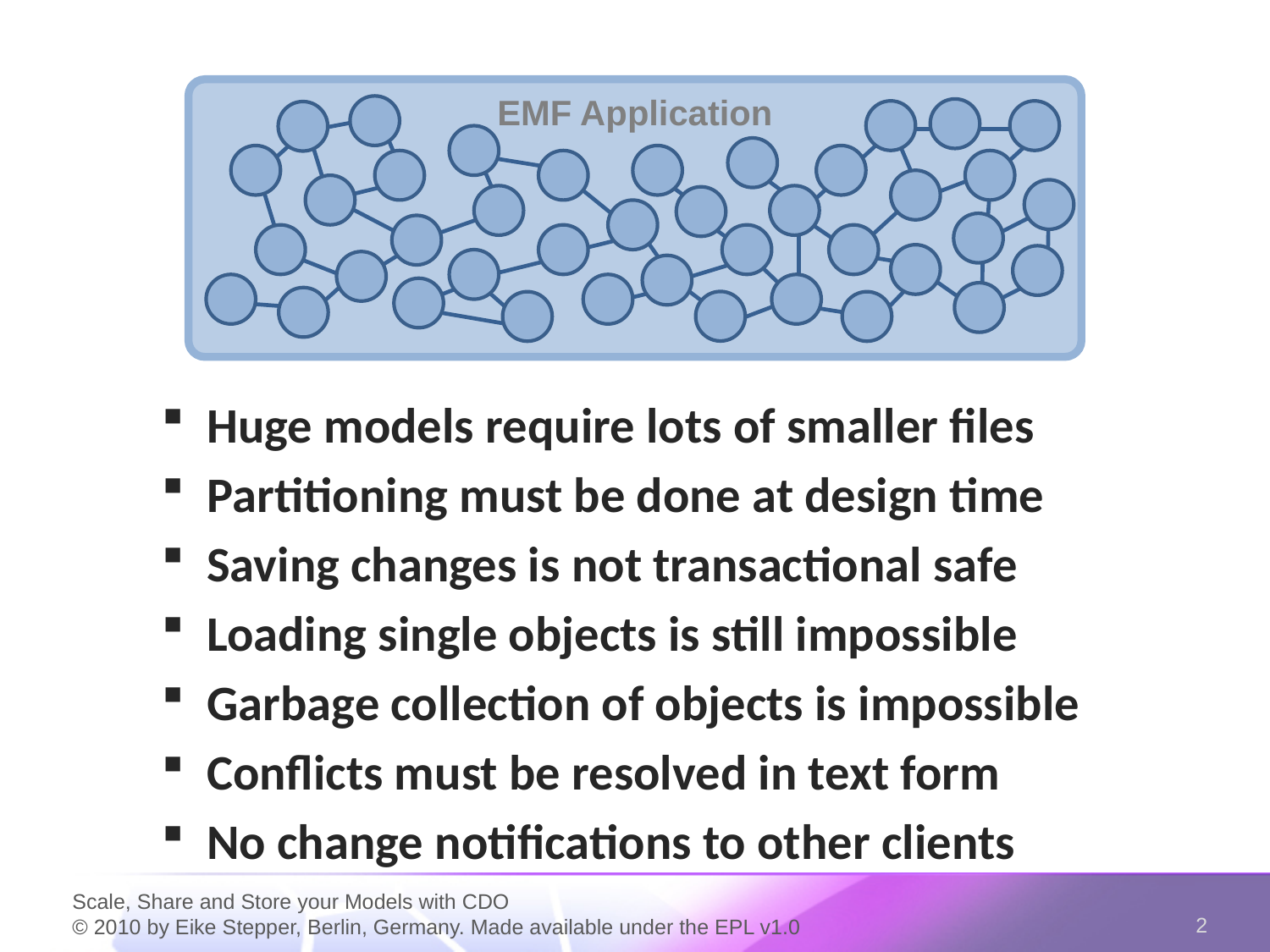

EMF Application

Huge models require lots of smaller files
Partitioning must be done at design time
Saving changes is not transactional safe
Loading single objects is still impossible
Garbage collection of objects is impossible
Conflicts must be resolved in text form
No change notifications to other clients

Scale, Share and Store your Models with CDO
© 2010 by Eike Stepper, Berlin, Germany. Made available under the EPL v1.0
2